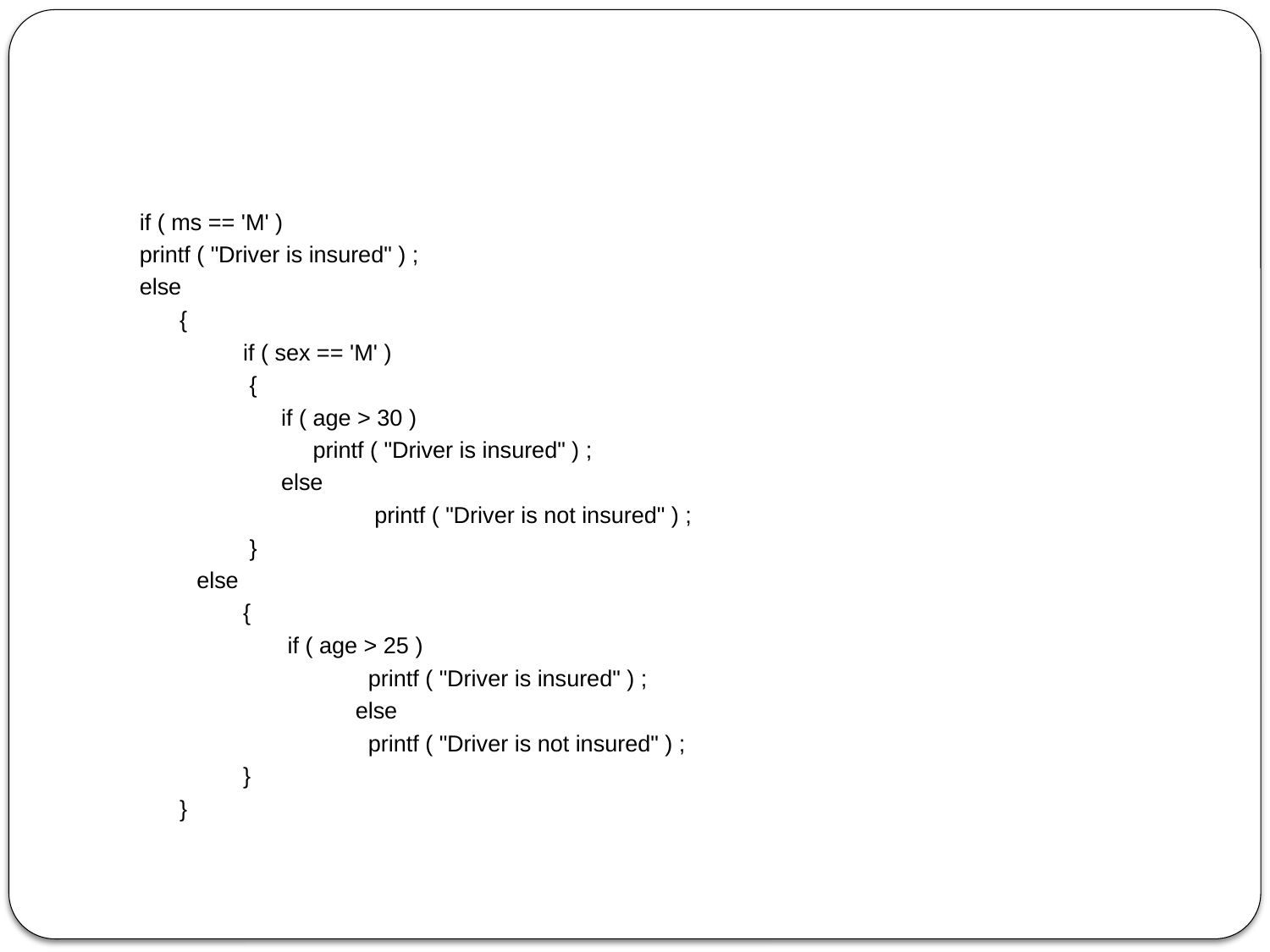

#
if ( ms == 'M' )
printf ( "Driver is insured" ) ;
else
	{
		if ( sex == 'M' )
		 {
		      if ( age > 30 )
		           printf ( "Driver is insured" ) ;
		      else
                                     printf ( "Driver is not insured" ) ;
		 }
         else
		{
		       if ( age > 25 )
                                    printf ( "Driver is insured" ) ;
                                  else
                                    printf ( "Driver is not insured" ) ;
		}
	}